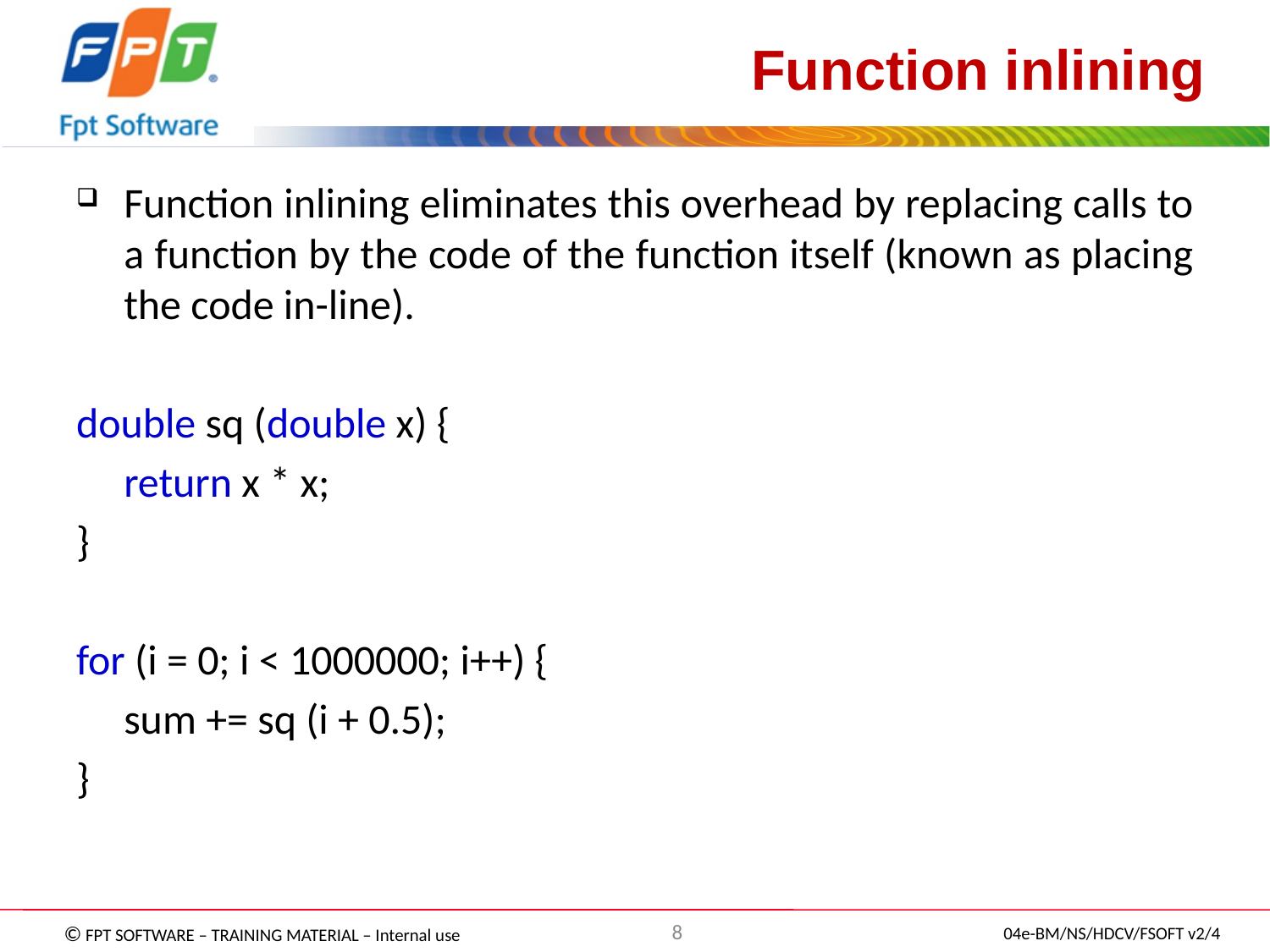

# Function inlining
Function inlining eliminates this overhead by replacing calls to a function by the code of the function itself (known as placing the code in-line).

double sq (double x) {
	return x * x;
}

for (i = 0; i < 1000000; i++) {
	sum += sq (i + 0.5);
}
8